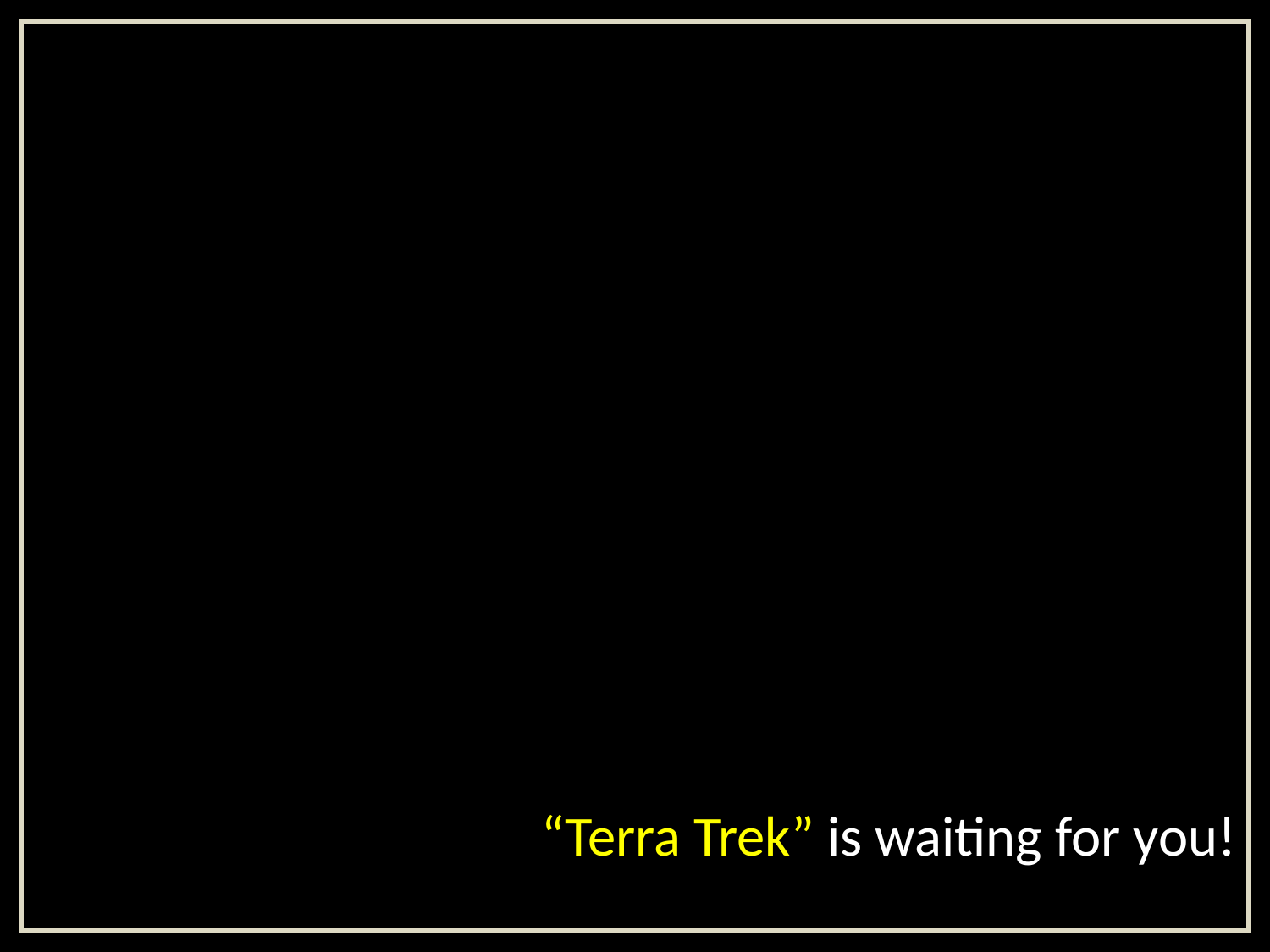

#
“Terra Trek” is waiting for you!